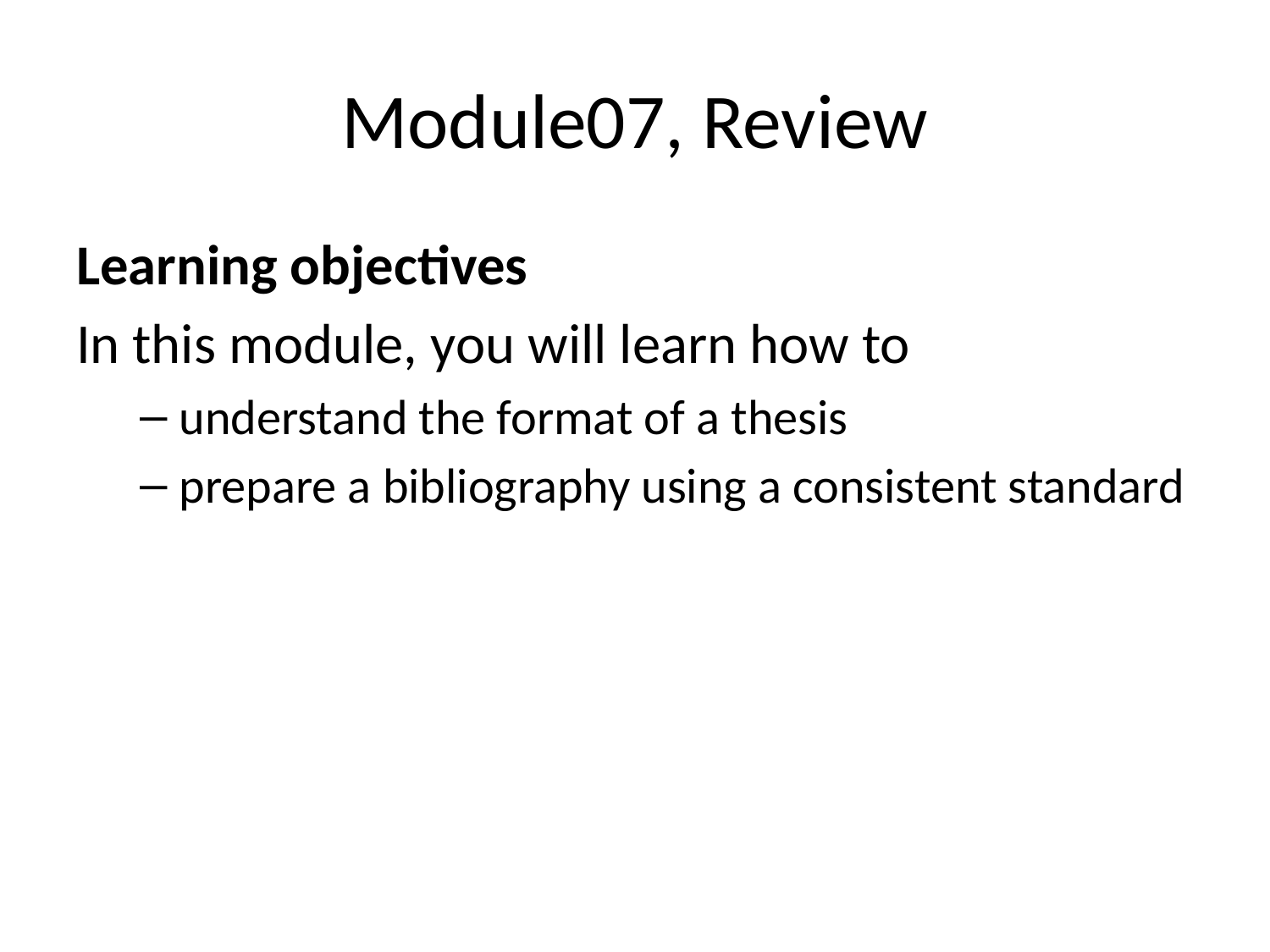

# Module07, Review
Learning objectives
In this module, you will learn how to
understand the format of a thesis
prepare a bibliography using a consistent standard